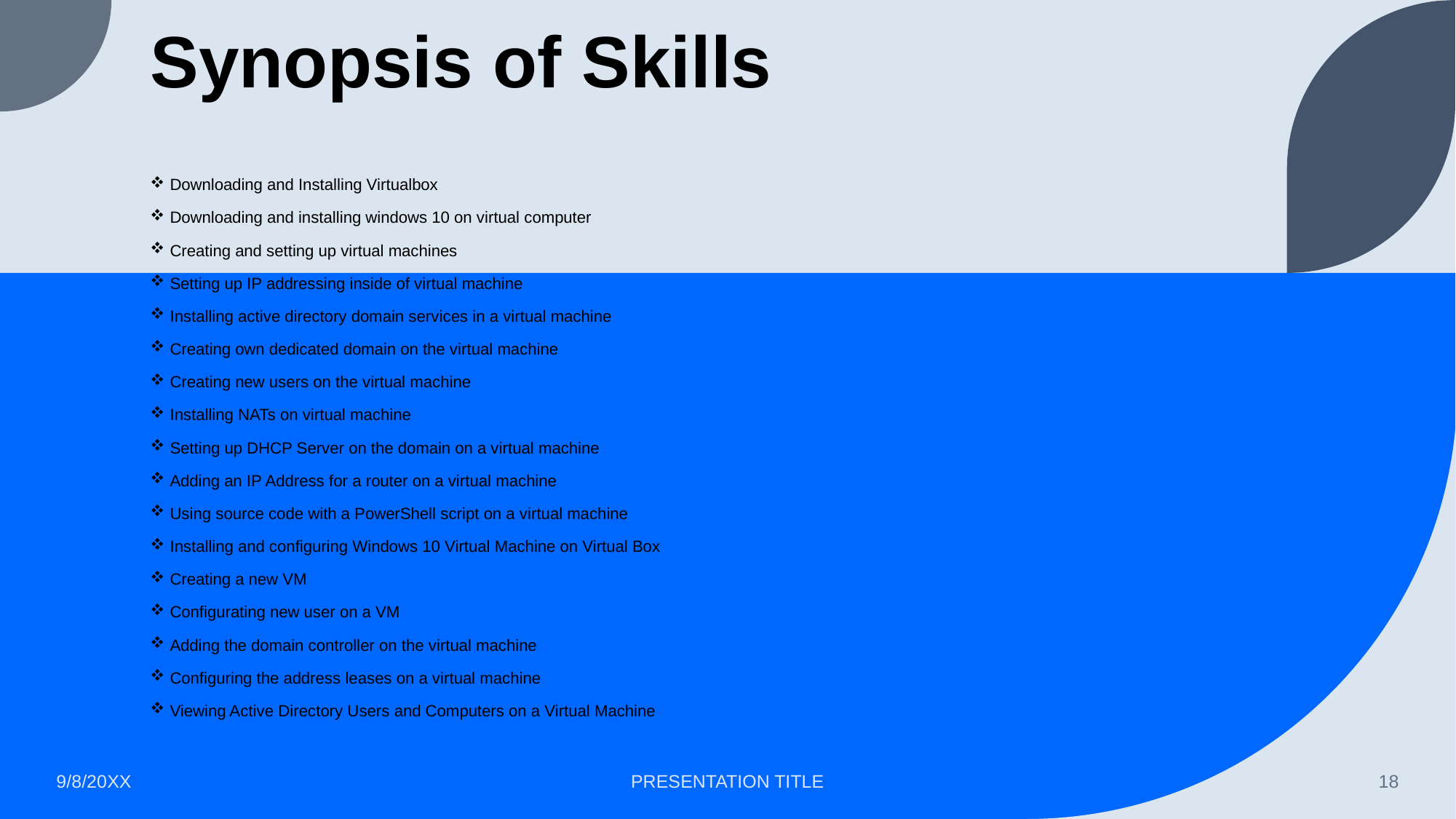

# Synopsis of Skills
Downloading and Installing Virtualbox
Downloading and installing windows 10 on virtual computer
Creating and setting up virtual machines
Setting up IP addressing inside of virtual machine
Installing active directory domain services in a virtual machine
Creating own dedicated domain on the virtual machine
Creating new users on the virtual machine
Installing NATs on virtual machine
Setting up DHCP Server on the domain on a virtual machine
Adding an IP Address for a router on a virtual machine
Using source code with a PowerShell script on a virtual machine
Installing and configuring Windows 10 Virtual Machine on Virtual Box
Creating a new VM
Configurating new user on a VM
Adding the domain controller on the virtual machine
Configuring the address leases on a virtual machine
Viewing Active Directory Users and Computers on a Virtual Machine

9/8/20XX
PRESENTATION TITLE
18